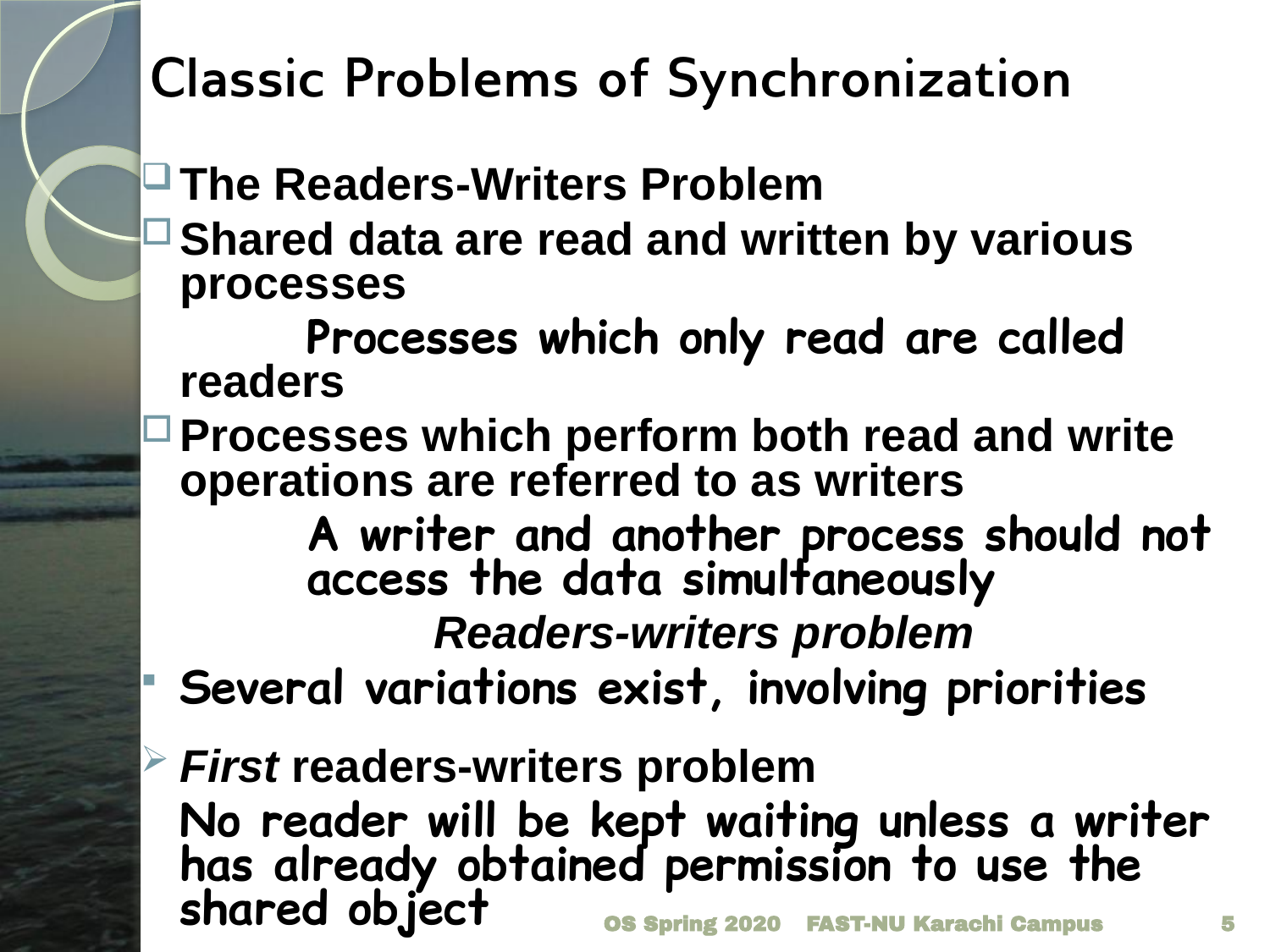

# Classic Problems of Synchronization
The Readers-Writers Problem
Shared data are read and written by various processes
		Processes which only read are called readers
Processes which perform both read and write operations are referred to as writers
		A writer and another process should not 	access the data simultaneously
			Readers-writers problem
Several variations exist, involving priorities

First readers-writers problem
	No reader will be kept waiting unless a writer has already obtained permission to use the shared object
OS Spring 2020
FAST-NU Karachi Campus
5